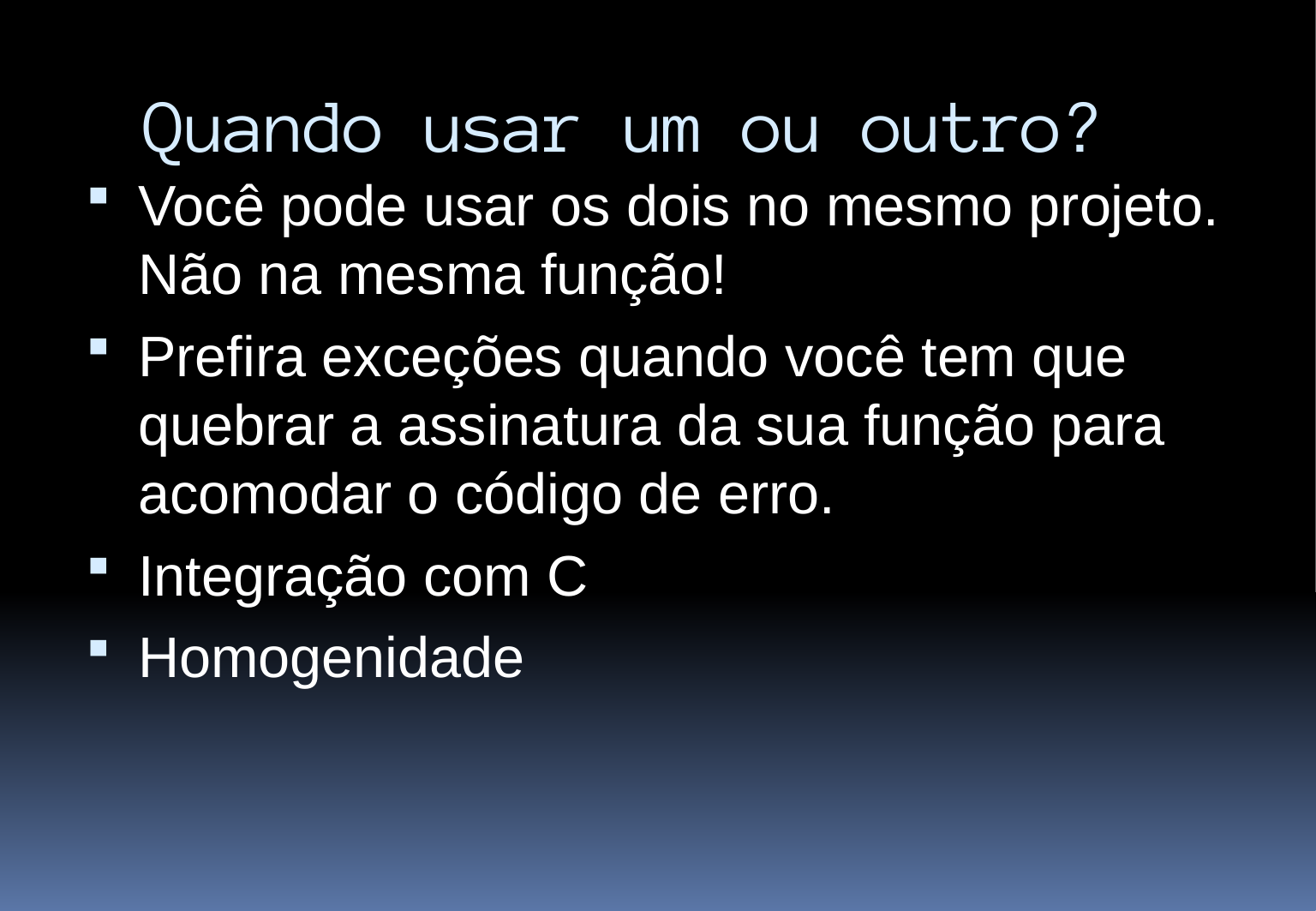

# Quando usar um ou outro?
Você pode usar os dois no mesmo projeto.
Não na mesma função!
Prefira exceções quando você tem que quebrar a assinatura da sua função para acomodar o código de erro.
Integração com C
Homogenidade